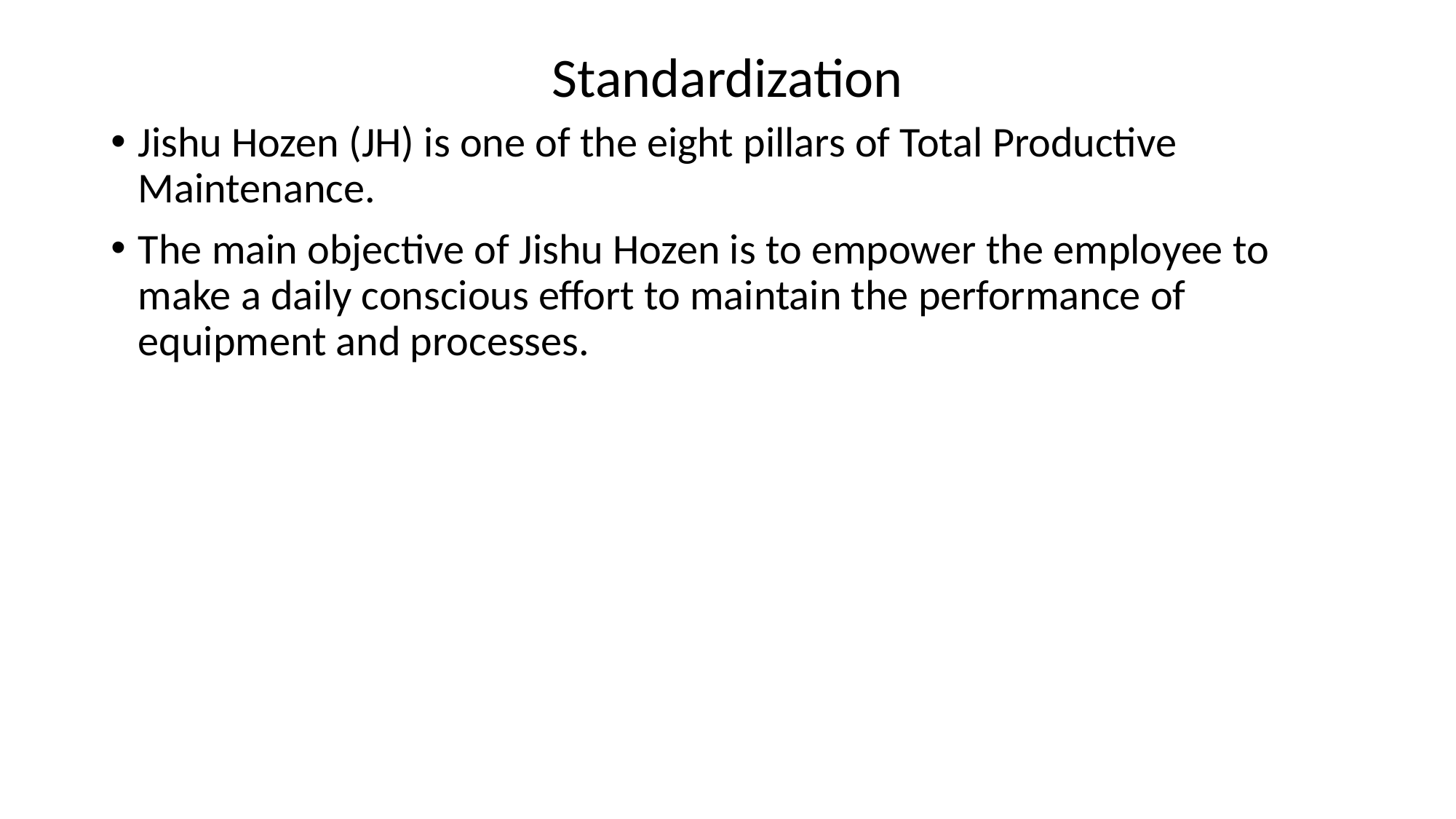

# Standardization
Jishu Hozen (JH) is one of the eight pillars of Total Productive Maintenance.
The main objective of Jishu Hozen is to empower the employee to make a daily conscious effort to maintain the performance of equipment and processes.